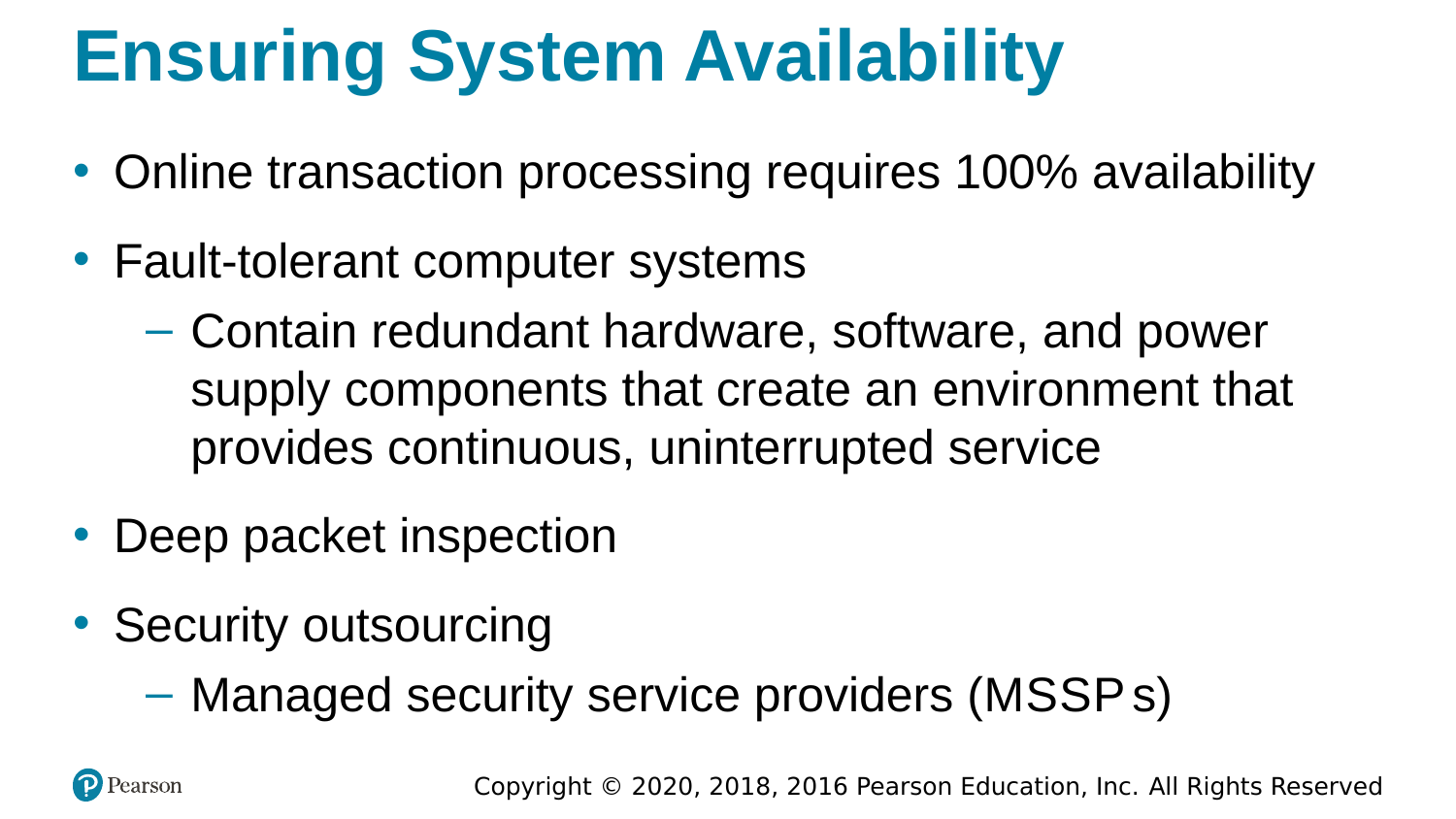

# Ensuring System Availability
Online transaction processing requires 100% availability
Fault-tolerant computer systems
Contain redundant hardware, software, and power supply components that create an environment that provides continuous, uninterrupted service
Deep packet inspection
Security outsourcing
Managed security service providers (M S S P s)